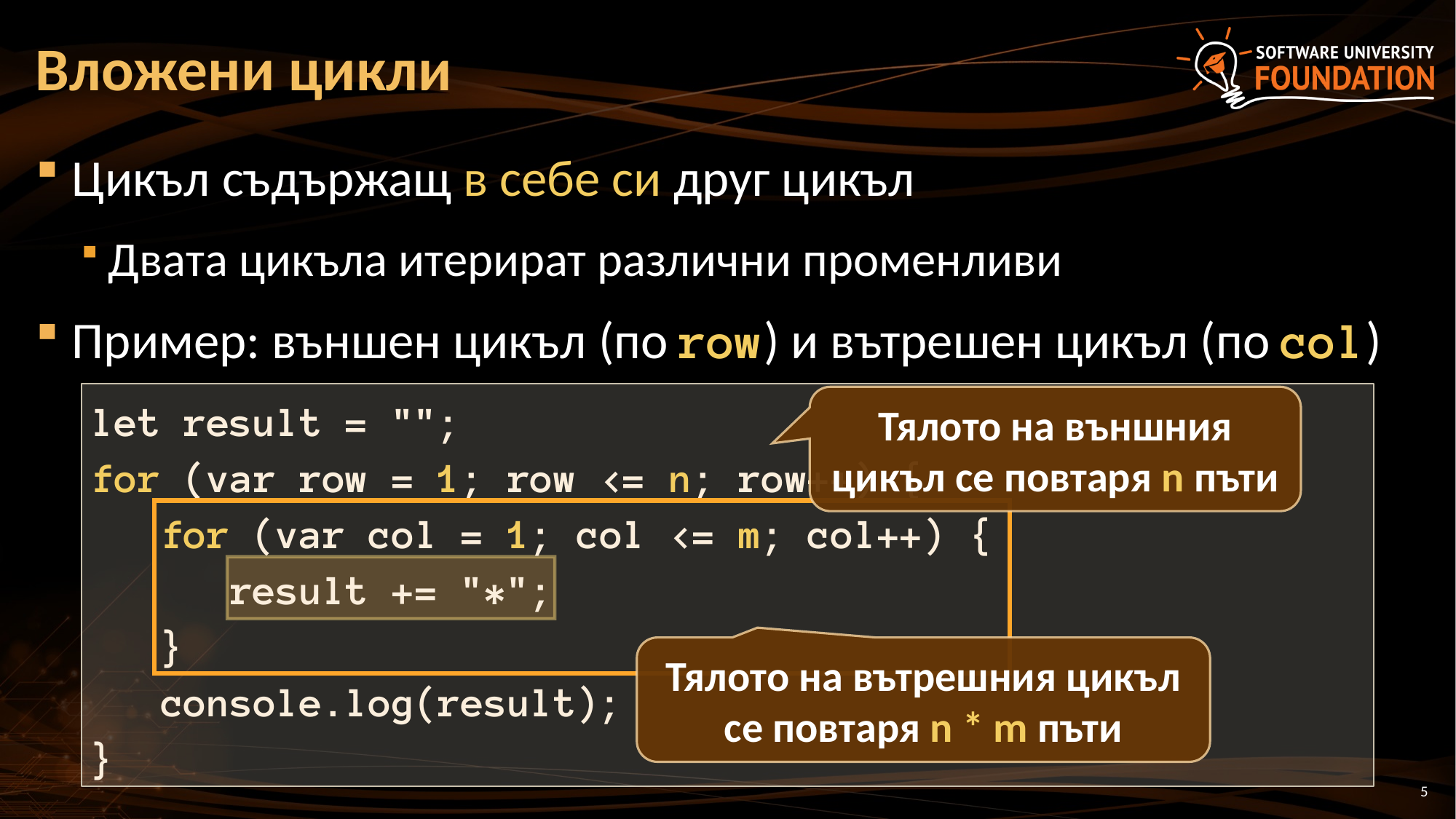

# Вложени цикли
Цикъл съдържащ в себе си друг цикъл
Двата цикъла итерират различни променливи
Пример: външен цикъл (по row) и вътрешен цикъл (по col)
let result = "";
for (var row = 1; row <= n; row++) {
   for (var col = 1; col <= m; col++) {
      result += "*";
   }
   console.log(result);
}
Тялото на външния цикъл се повтаря n пъти

Тялото на вътрешния цикъл се повтаря n * m пъти
5